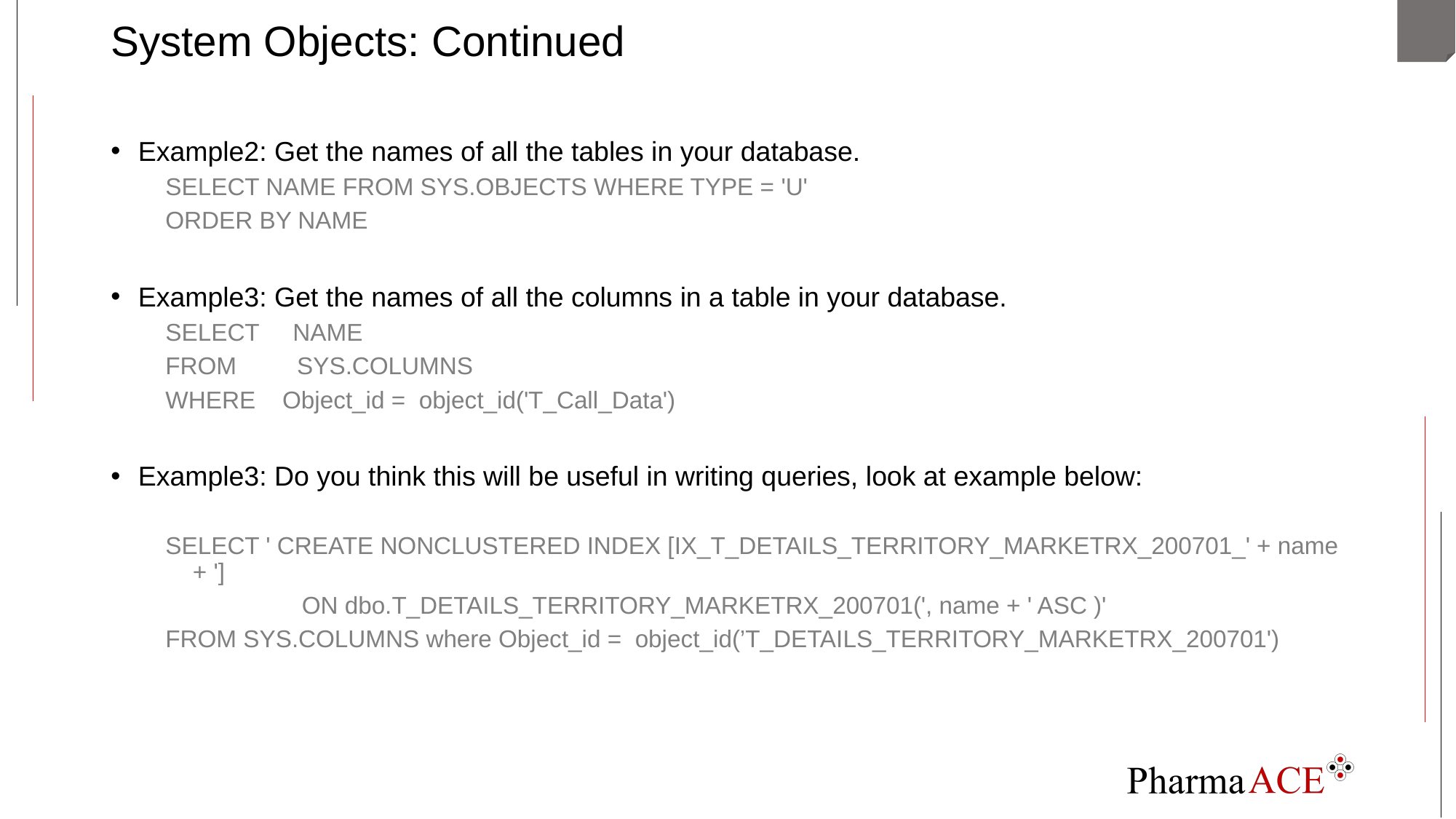

# System Objects: Continued
Example2: Get the names of all the tables in your database.
SELECT NAME FROM SYS.OBJECTS WHERE TYPE = 'U'
ORDER BY NAME

Example3: Get the names of all the columns in a table in your database.
SELECT     NAME
FROM         SYS.COLUMNS
WHERE    Object_id =  object_id('T_Call_Data')

Example3: Do you think this will be useful in writing queries, look at example below:

SELECT ' CREATE NONCLUSTERED INDEX [IX_T_DETAILS_TERRITORY_MARKETRX_200701_' + name + ']
		ON dbo.T_DETAILS_TERRITORY_MARKETRX_200701(', name + ' ASC )'
FROM SYS.COLUMNS where Object_id =  object_id(’T_DETAILS_TERRITORY_MARKETRX_200701')